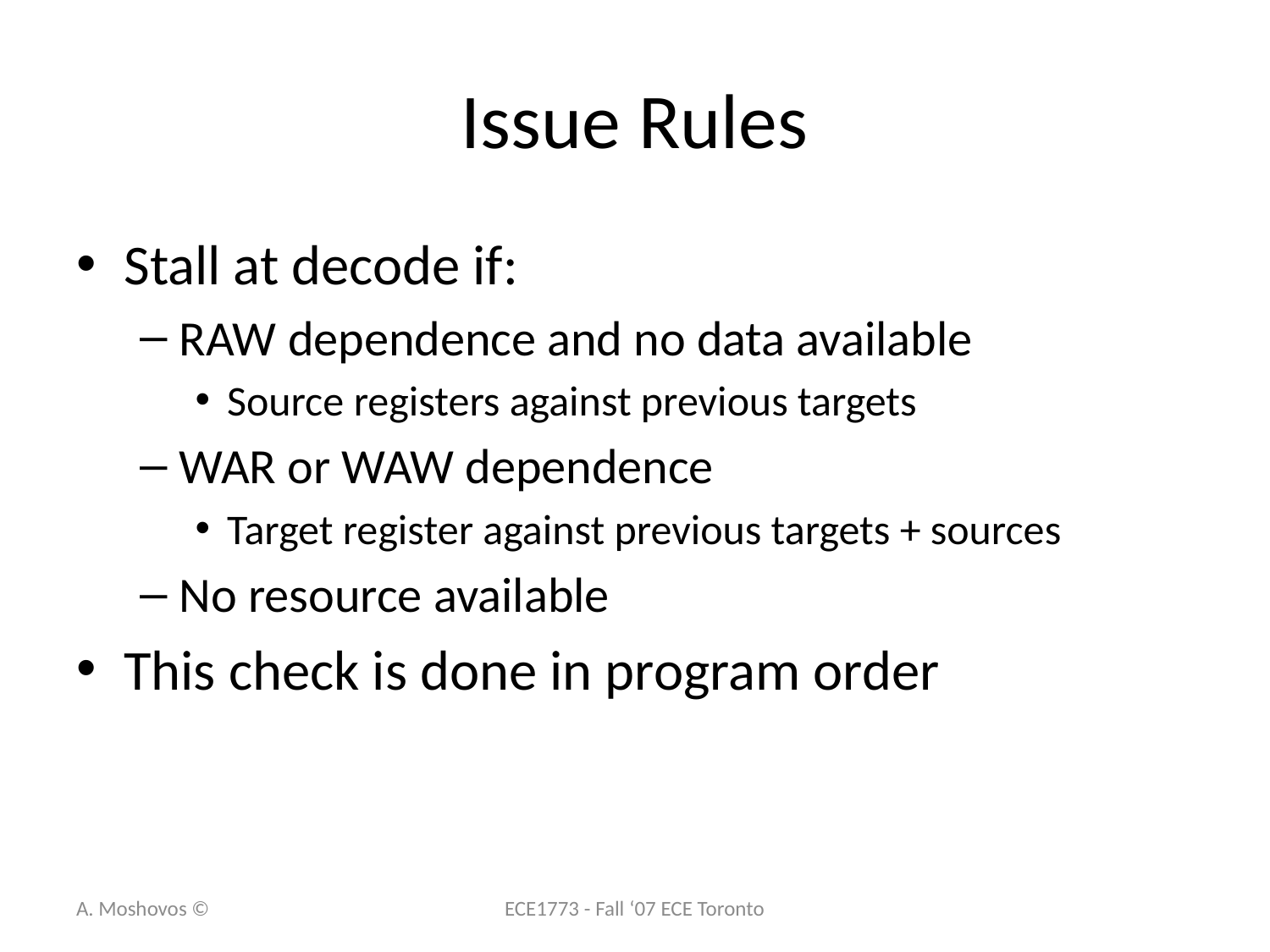

A. Moshovos ©
ECE1773 - Fall ‘07 ECE Toronto
# Issue Rules
Stall at decode if:
RAW dependence and no data available
Source registers against previous targets
WAR or WAW dependence
Target register against previous targets + sources
No resource available
This check is done in program order